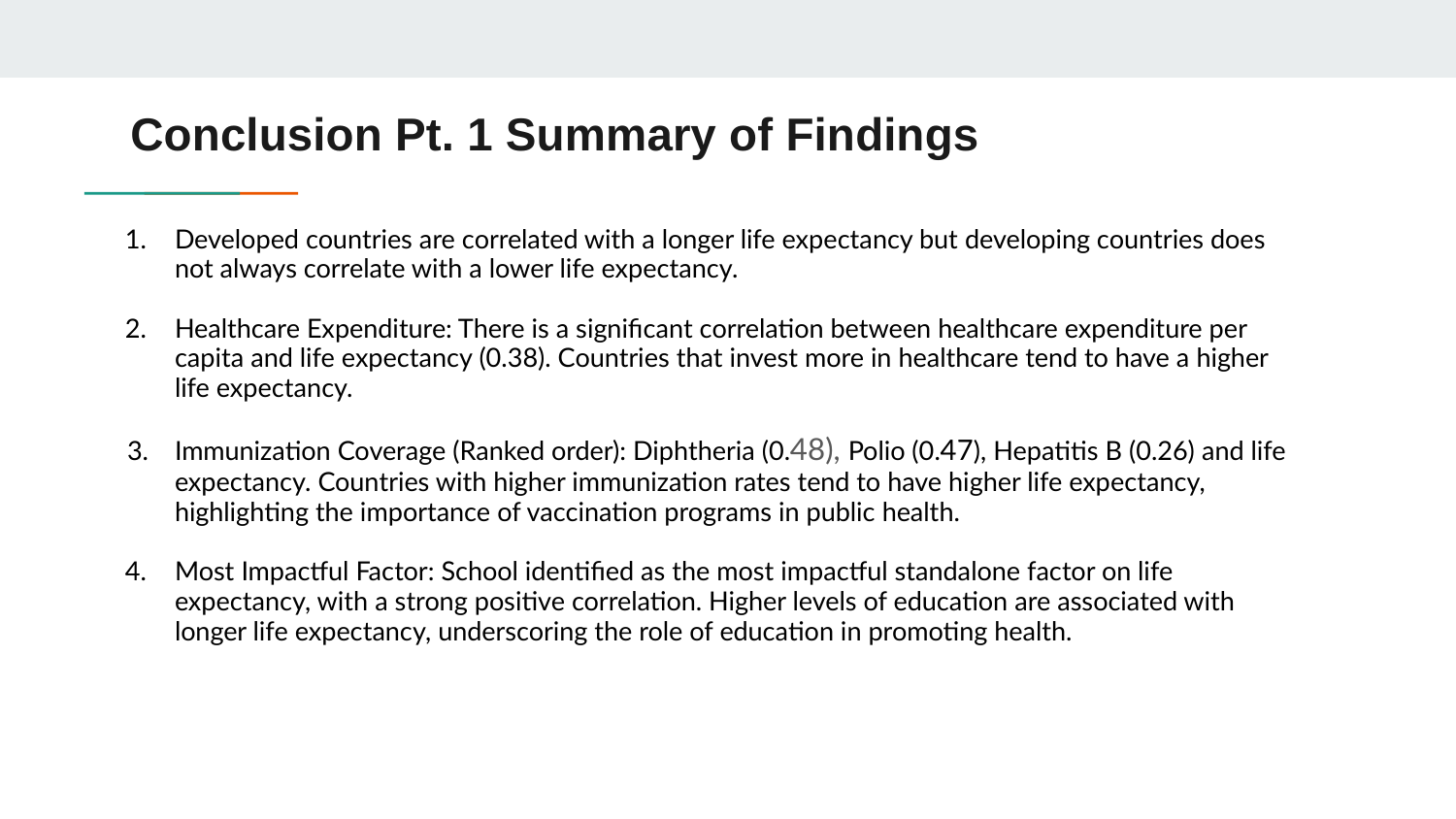

# Conclusion Pt. 1 Summary of Findings
Developed countries are correlated with a longer life expectancy but developing countries does not always correlate with a lower life expectancy.

Healthcare Expenditure: There is a significant correlation between healthcare expenditure per capita and life expectancy (0.38). Countries that invest more in healthcare tend to have a higher life expectancy.

Immunization Coverage (Ranked order): Diphtheria (0.48), Polio (0.47), Hepatitis B (0.26) and life expectancy. Countries with higher immunization rates tend to have higher life expectancy, highlighting the importance of vaccination programs in public health.

Most Impactful Factor: School identified as the most impactful standalone factor on life expectancy, with a strong positive correlation. Higher levels of education are associated with longer life expectancy, underscoring the role of education in promoting health.